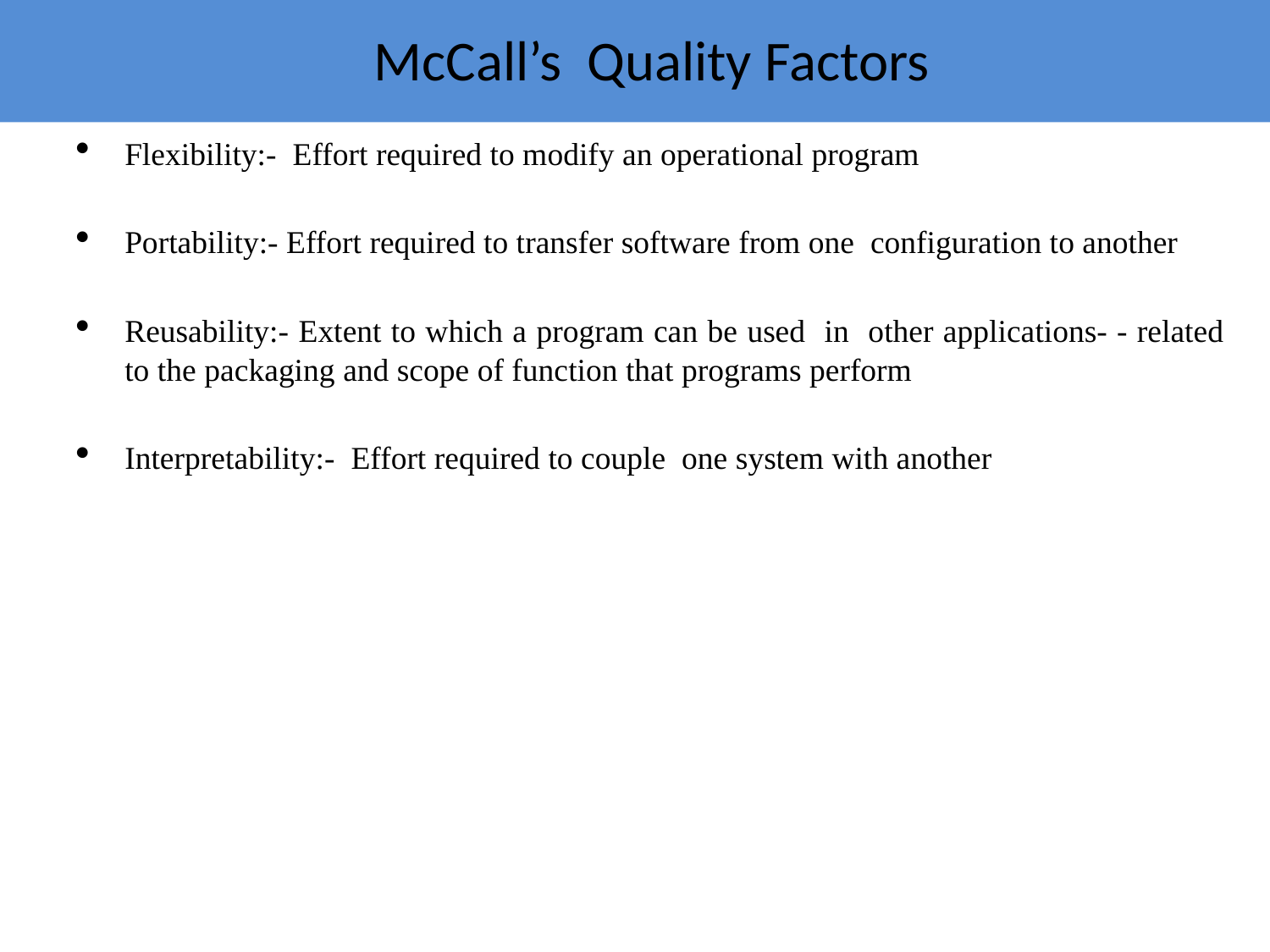

# McCall’s  Quality Factors
Flexibility:-  Effort required to modify an operational program

Portability:- Effort required to transfer software from one  configuration to another

Reusability:- Extent to which a program can be used  in  other applications- - related to the packaging and scope of function that programs perform

Interpretability:-  Effort required to couple  one system with another